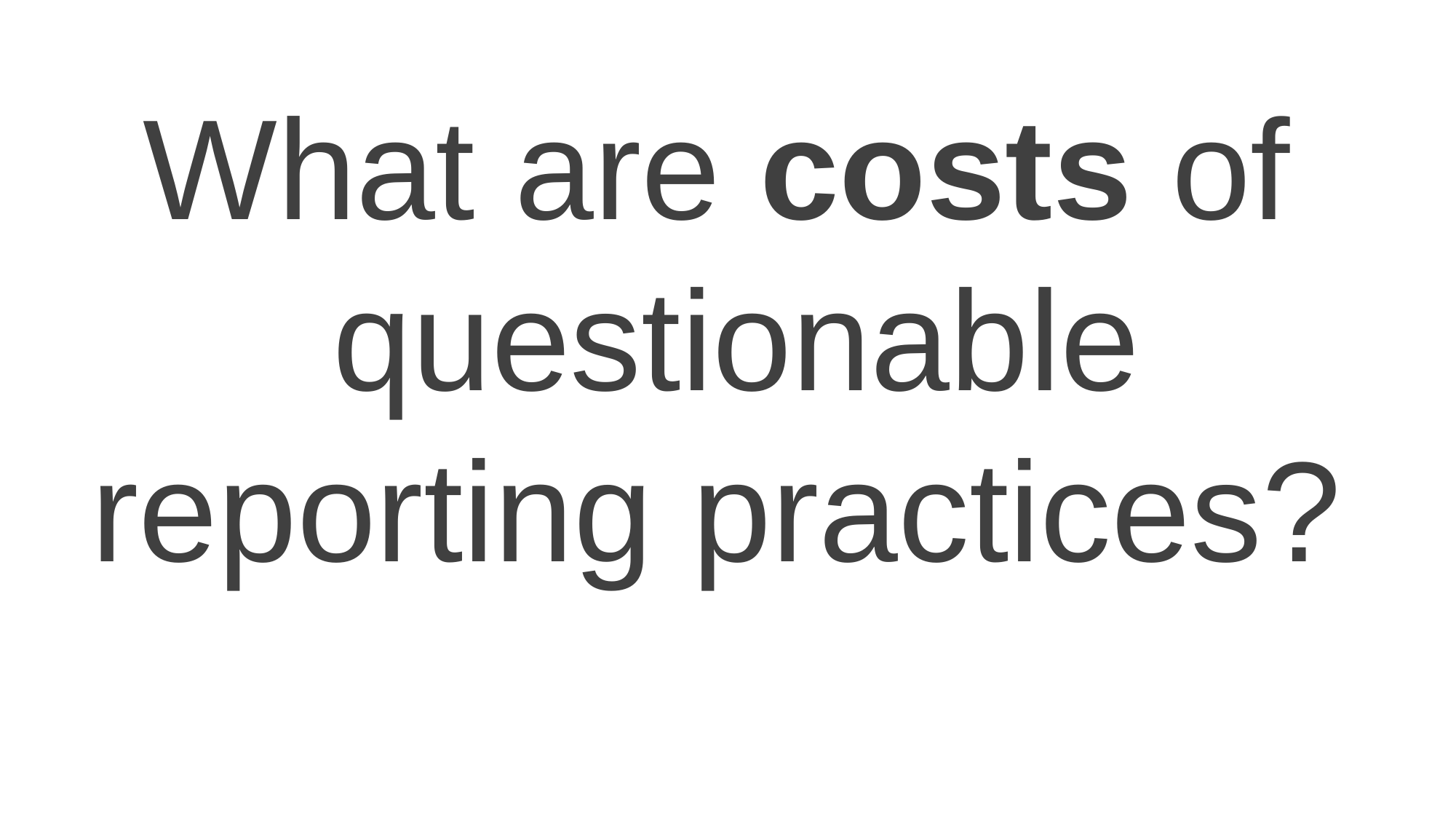

What are costs of
questionable reporting practices?